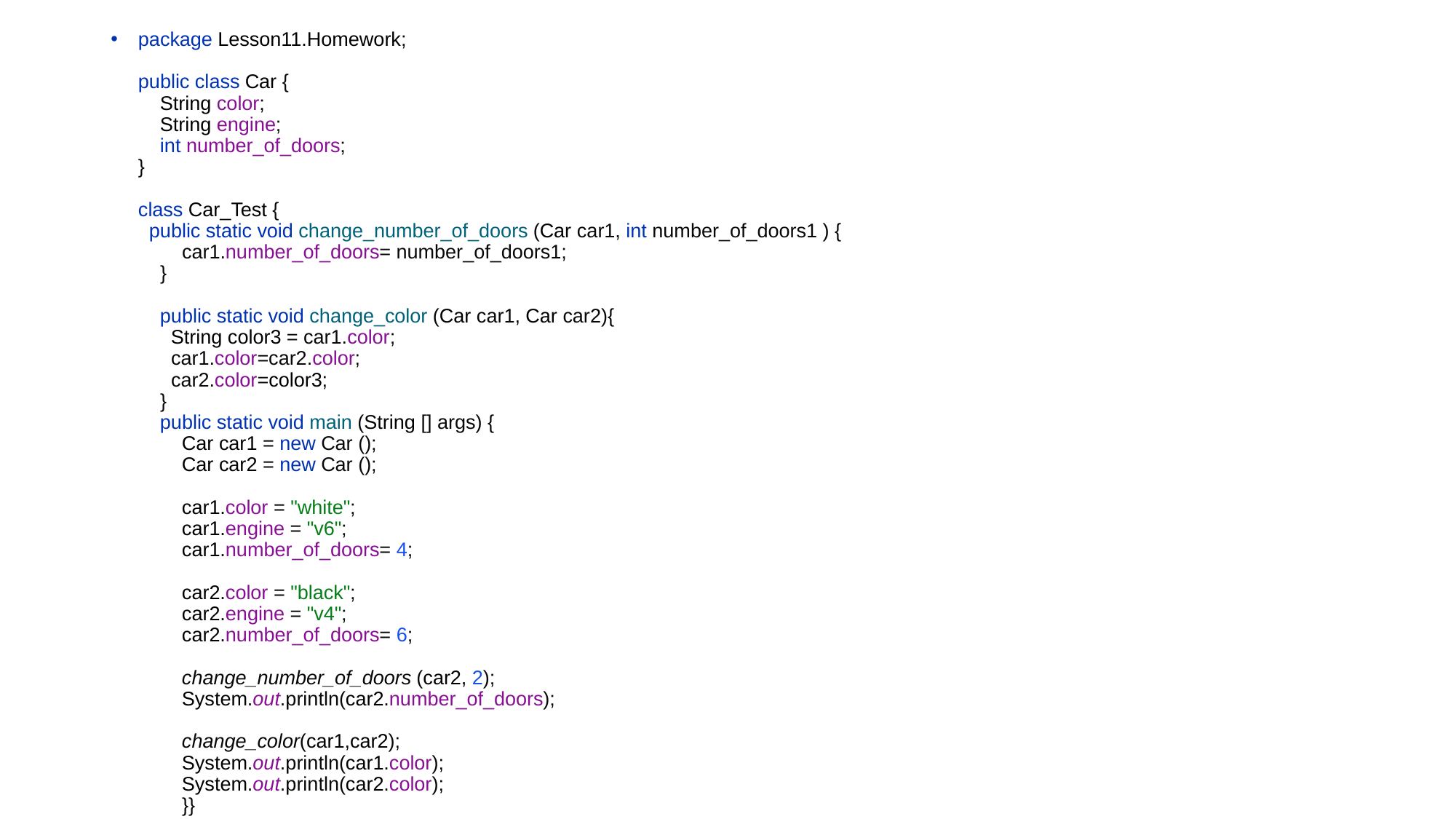

package Lesson11.Homework;
public class Car {
    String color;
    String engine;
    int number_of_doors;
}
class Car_Test {
  public static void change_number_of_doors (Car car1, int number_of_doors1 ) {
        car1.number_of_doors= number_of_doors1;
    }
    public static void change_color (Car car1, Car car2){
      String color3 = car1.color;
      car1.color=car2.color;
      car2.color=color3;
    }
    public static void main (String [] args) {
        Car car1 = new Car ();
        Car car2 = new Car ();
        car1.color = "white";
        car1.engine = "v6";
        car1.number_of_doors= 4;
        car2.color = "black";
        car2.engine = "v4";
        car2.number_of_doors= 6;
        change_number_of_doors (car2, 2);
        System.out.println(car2.number_of_doors);
        change_color(car1,car2);
        System.out.println(car1.color);
        System.out.println(car2.color);
        }}